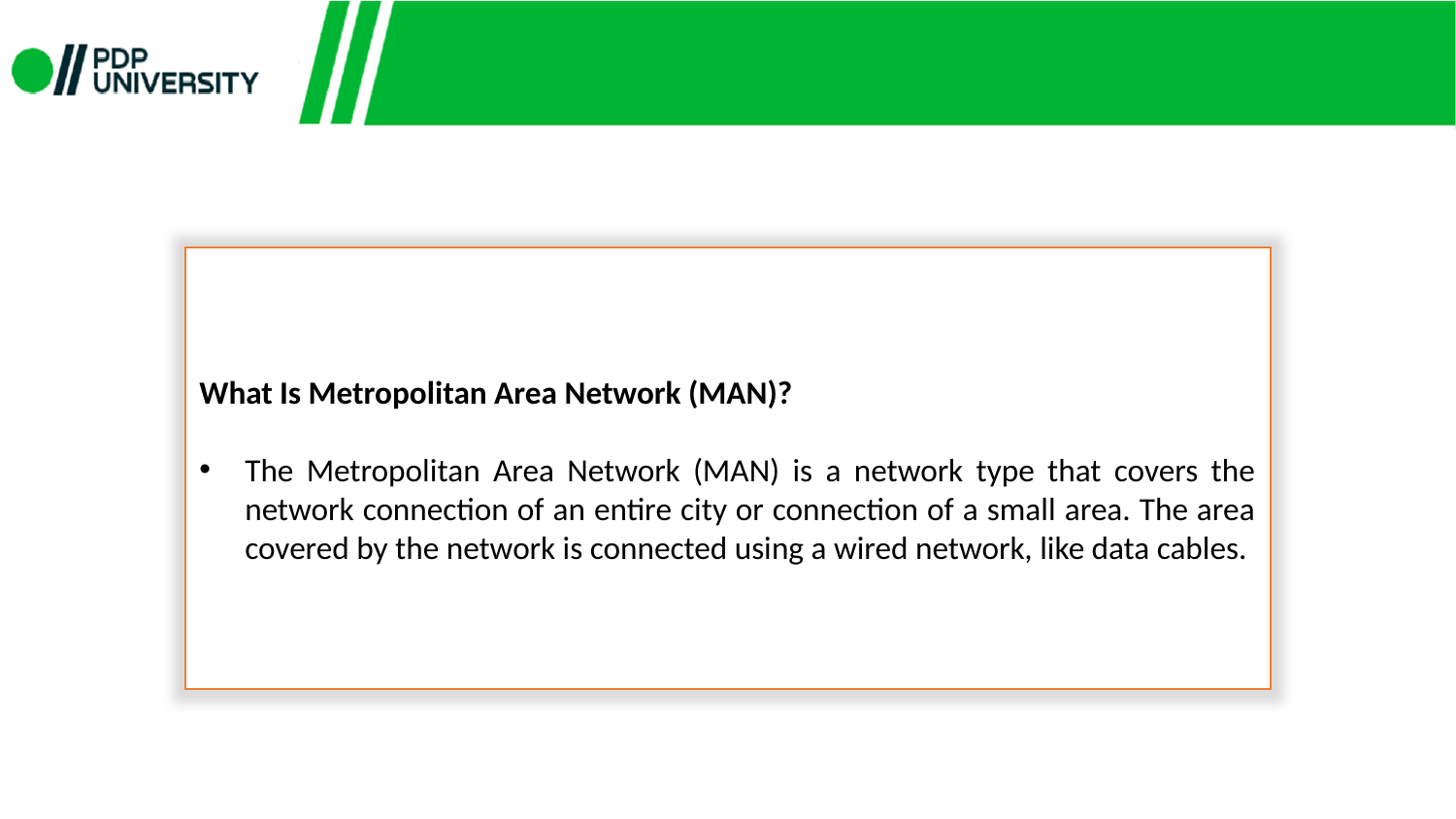

What Is Metropolitan Area Network (MAN)?

The Metropolitan Area Network (MAN) is a network type that covers the network connection of an entire city or connection of a small area. The area covered by the network is connected using a wired network, like data cables.